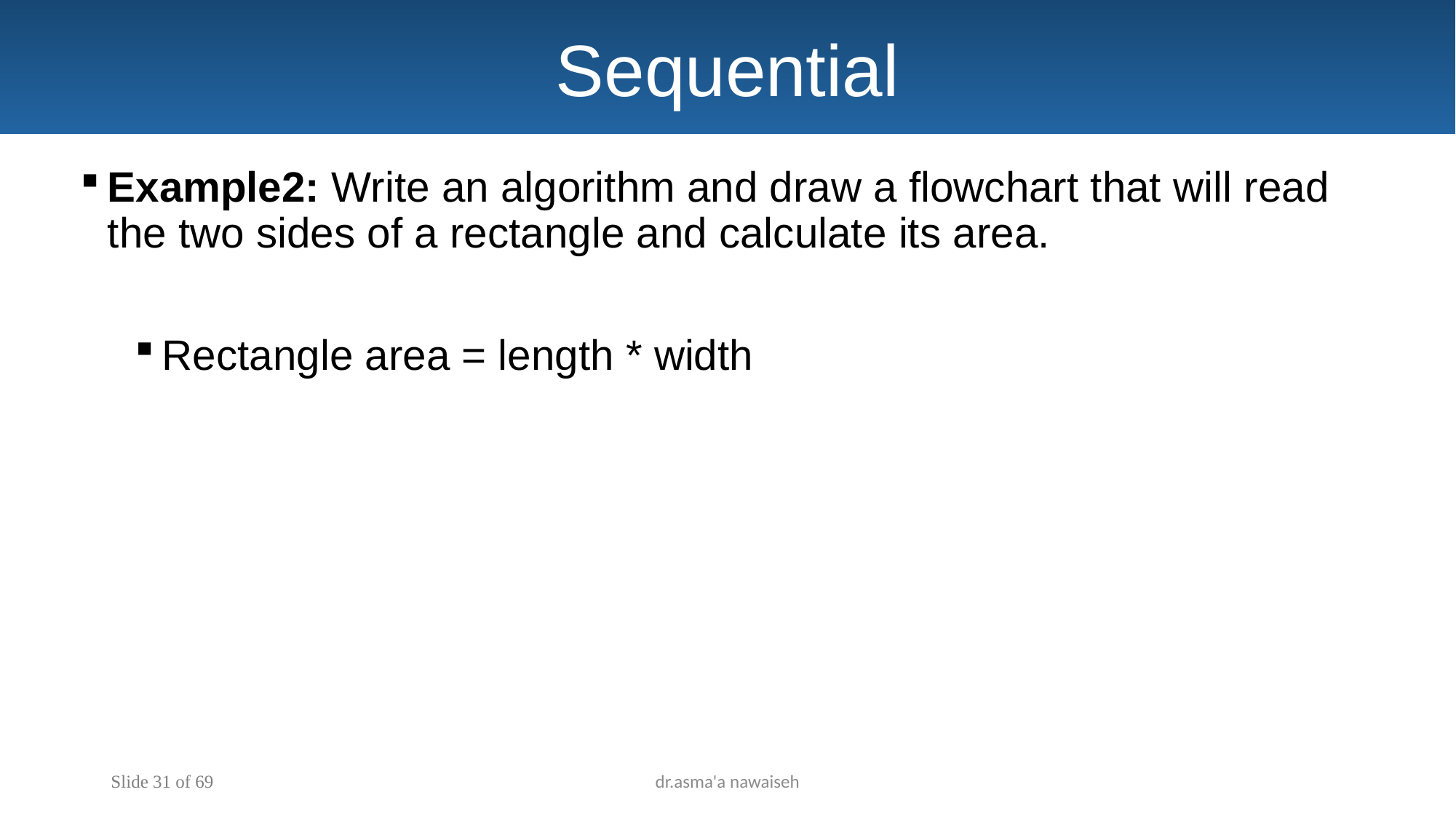

Sequential

Example2: Write an algorithm and draw a flowchart that will read the two sides of a rectangle and calculate its area.

Rectangle area = length * width
Slide 31 of 69
dr.asma'a nawaiseh